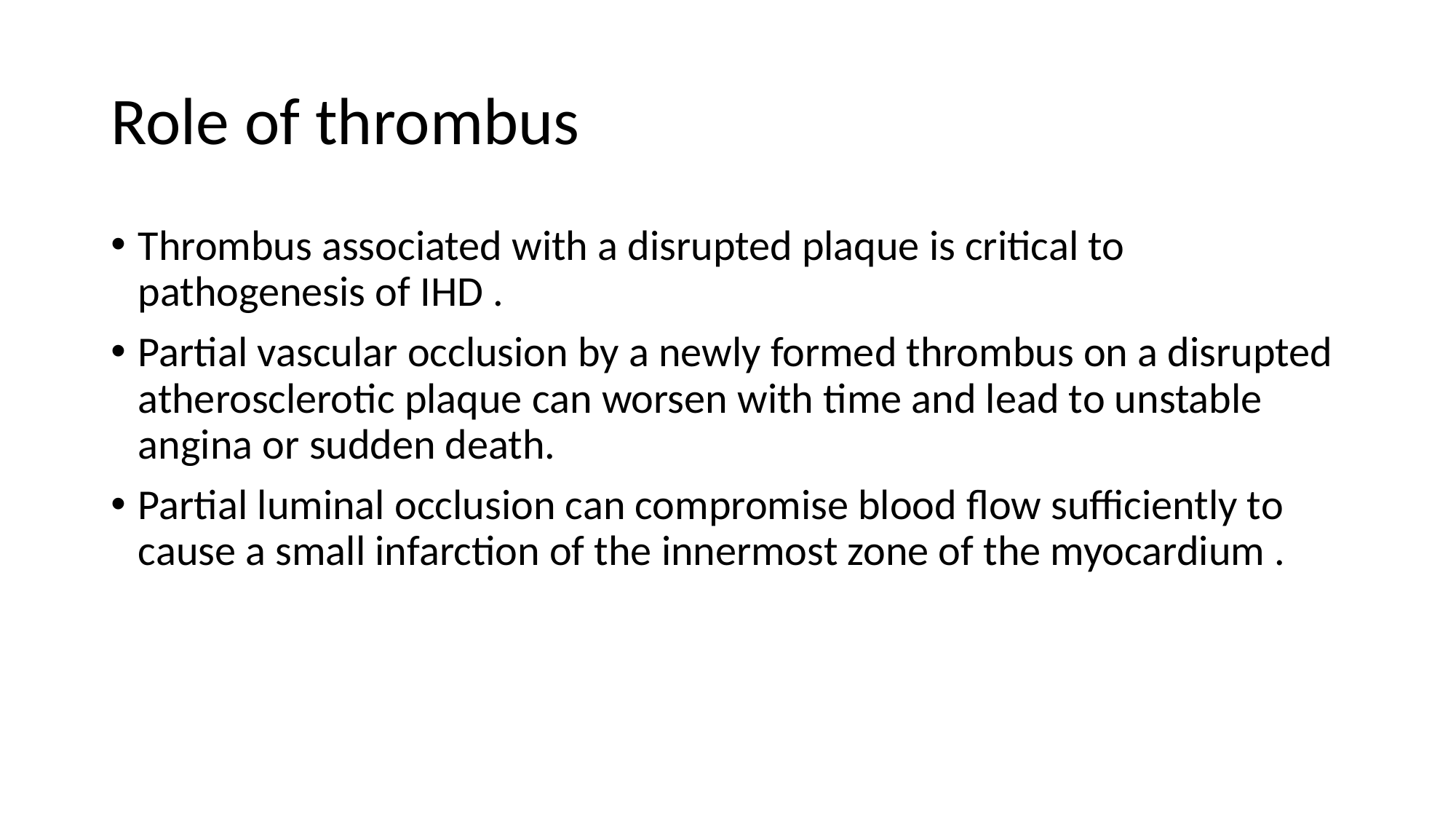

# Role of thrombus
Thrombus associated with a disrupted plaque is critical to pathogenesis of IHD .
Partial vascular occlusion by a newly formed thrombus on a disrupted atherosclerotic plaque can worsen with time and lead to unstable angina or sudden death.
Partial luminal occlusion can compromise blood flow sufficiently to cause a small infarction of the innermost zone of the myocardium .